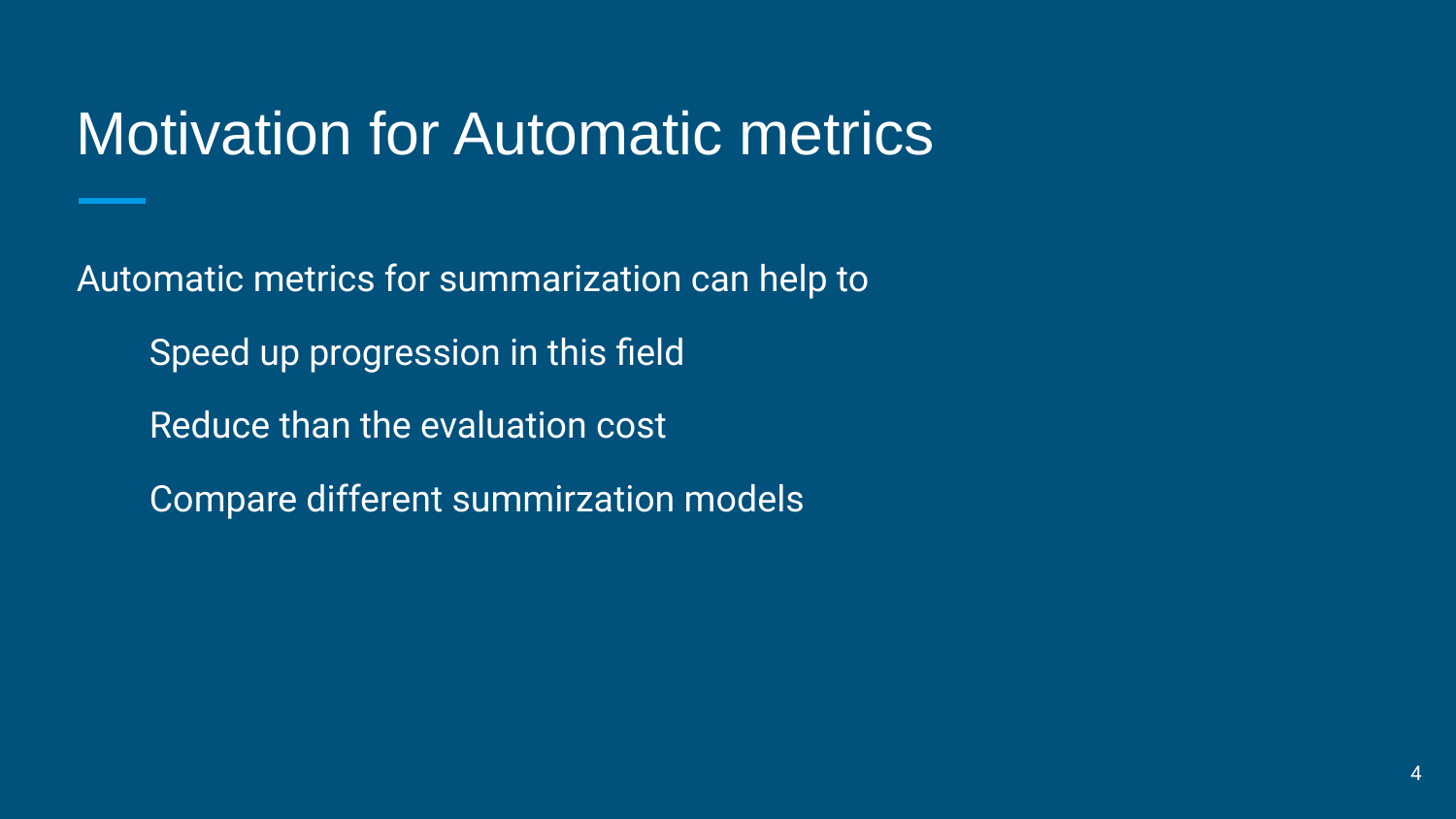

# Motivation for Automatic metrics
Automatic metrics for summarization can help to
Speed up progression in this field
Reduce than the evaluation cost
Compare different summirzation models
4